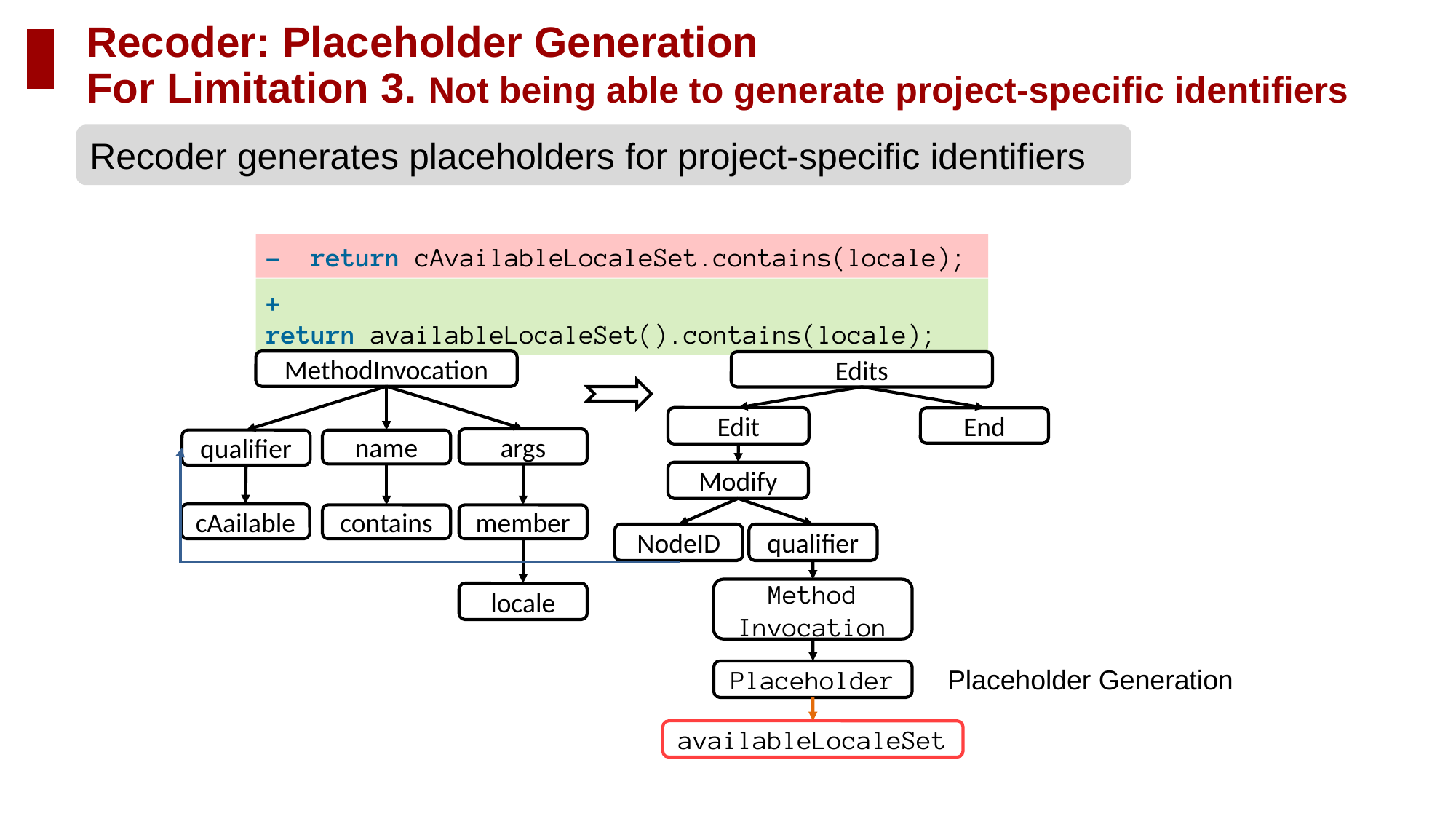

# Recoder: Placeholder Generation For Limitation 3. Not being able to generate project-specific identifiers
Recoder generates placeholders for project-specific identifiers
-  return cAvailableLocaleSet.contains(locale);
+  return availableLocaleSet().contains(locale);
MethodInvocation
Edits

Edit
End
args
qualifier
name
Modify
cAailable
contains
member
NodeID
qualifier
Method
Invocation
locale
Placeholder Generation
Placeholder
availableLocaleSet